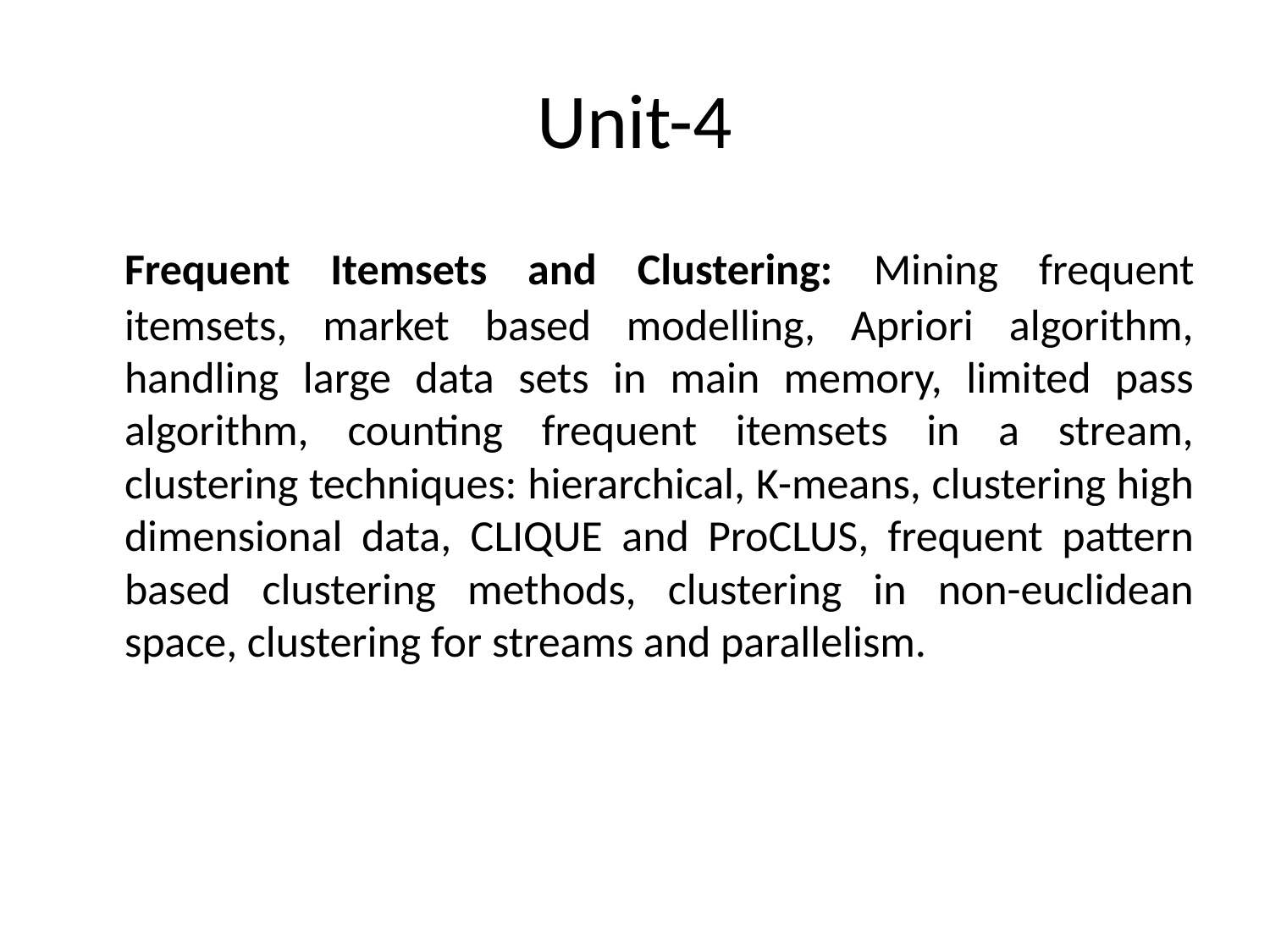

# Unit-4
	Frequent Itemsets and Clustering: Mining frequent itemsets, market based modelling, Apriori algorithm, handling large data sets in main memory, limited pass algorithm, counting frequent itemsets in a stream, clustering techniques: hierarchical, K-means, clustering high dimensional data, CLIQUE and ProCLUS, frequent pattern based clustering methods, clustering in non-euclidean space, clustering for streams and parallelism.